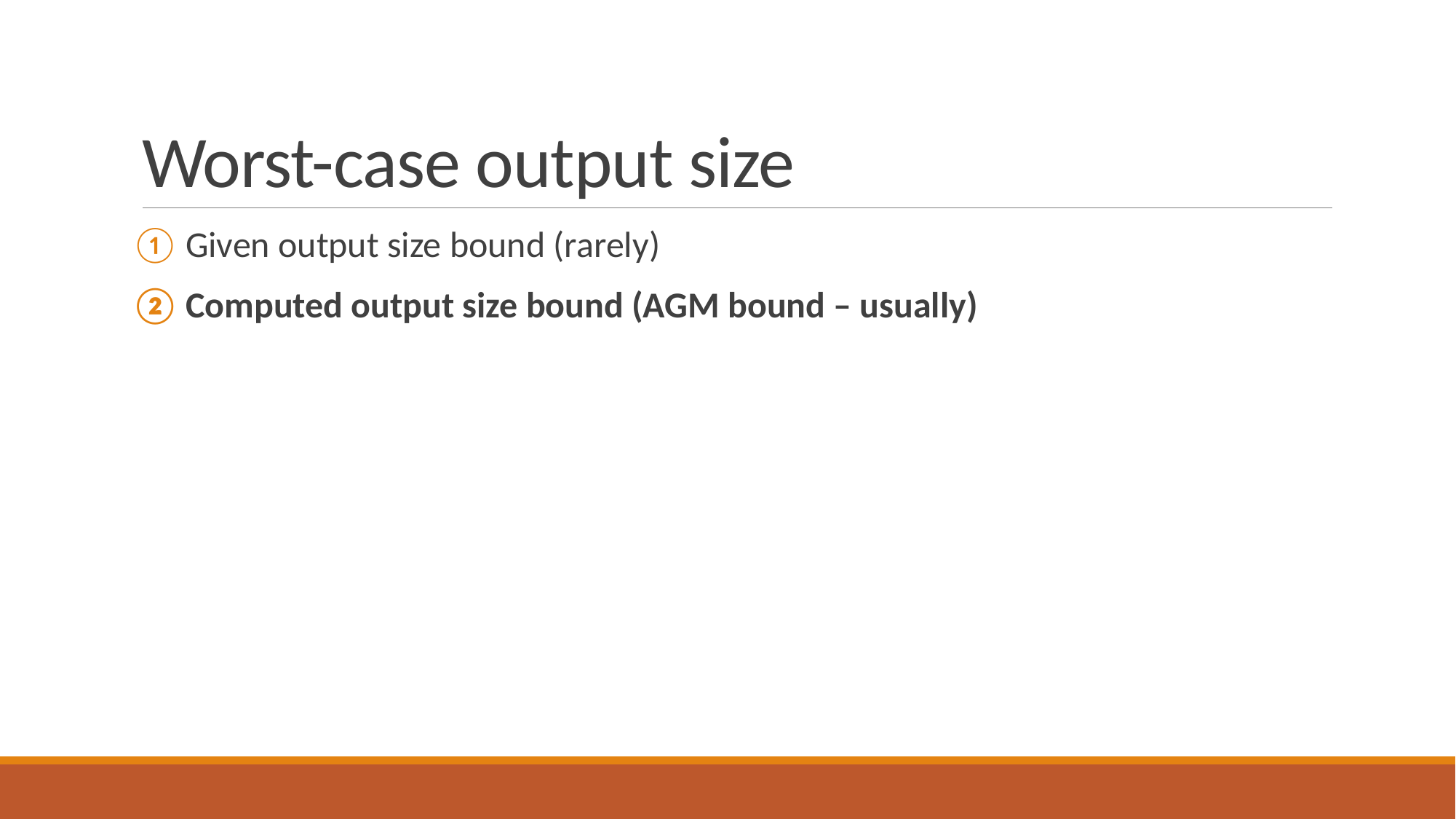

# Worst-case output size
Given output size bound (rarely)
Computed output size bound (AGM bound – usually)